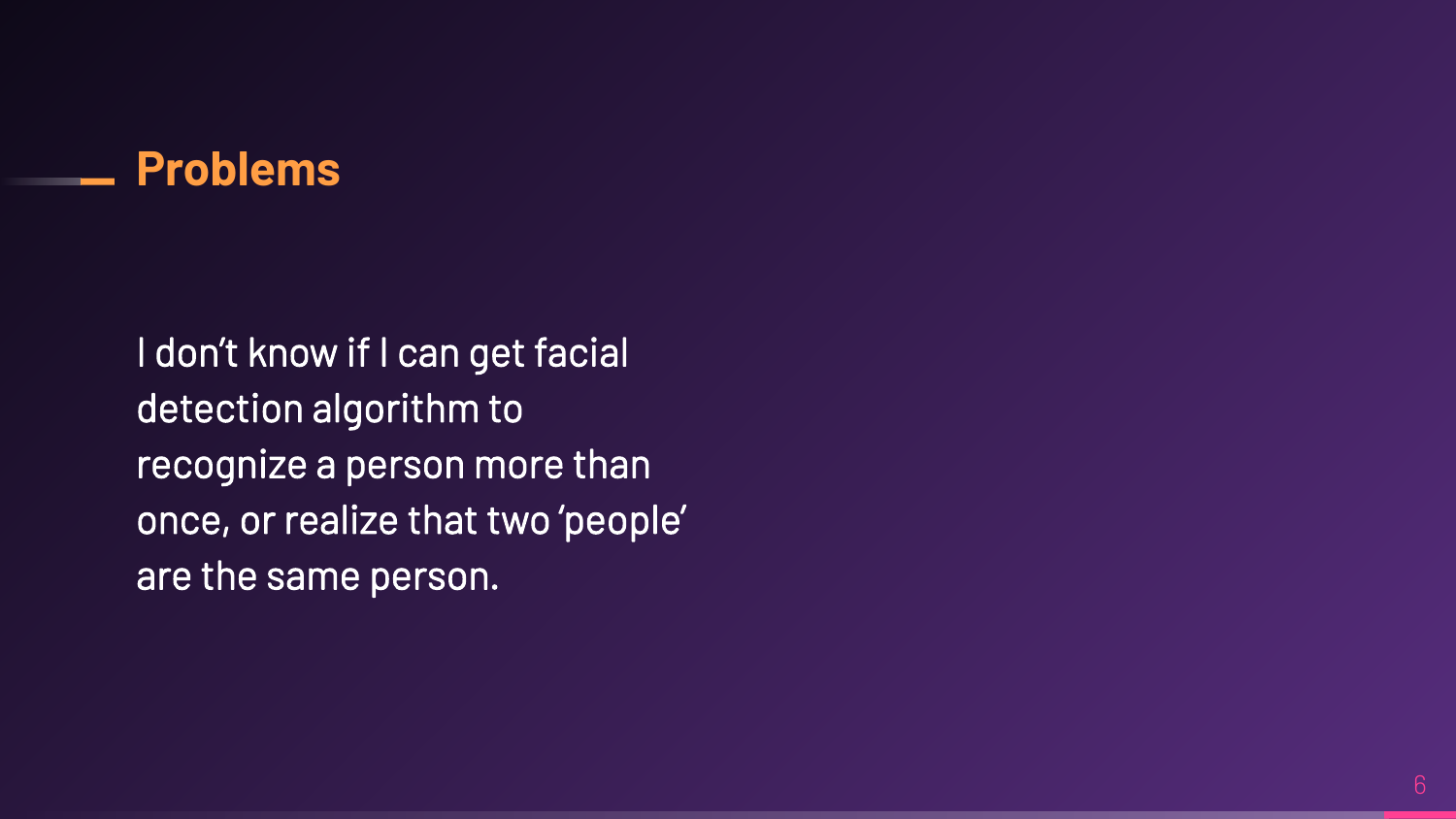

# Problems
I don’t know if I can get facial detection algorithm to recognize a person more than once, or realize that two ‘people’ are the same person.

6